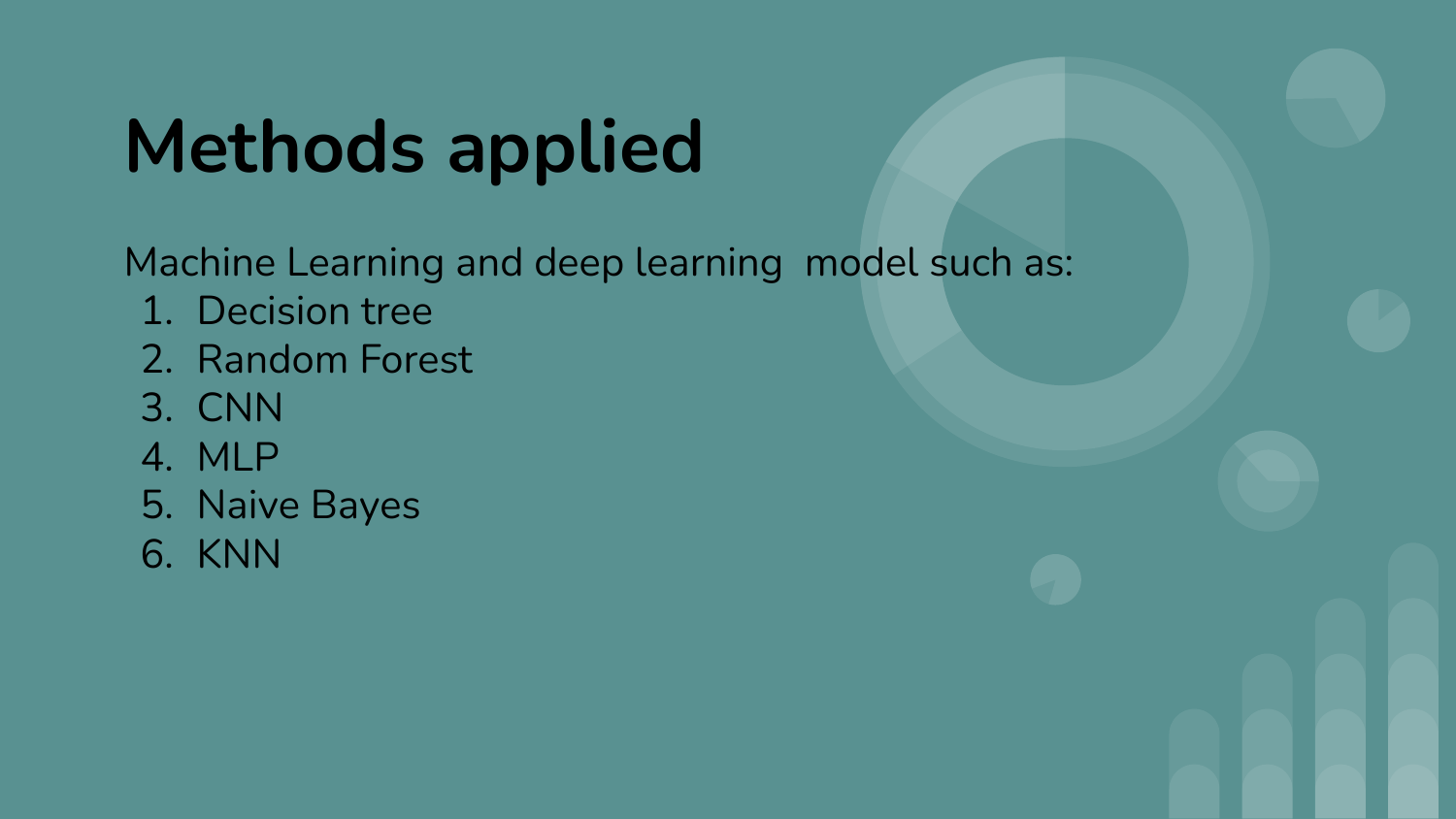

Methods applied

Machine Learning and deep learning  model such as:
Decision tree
Random Forest
CNN
MLP
Naive Bayes
KNN